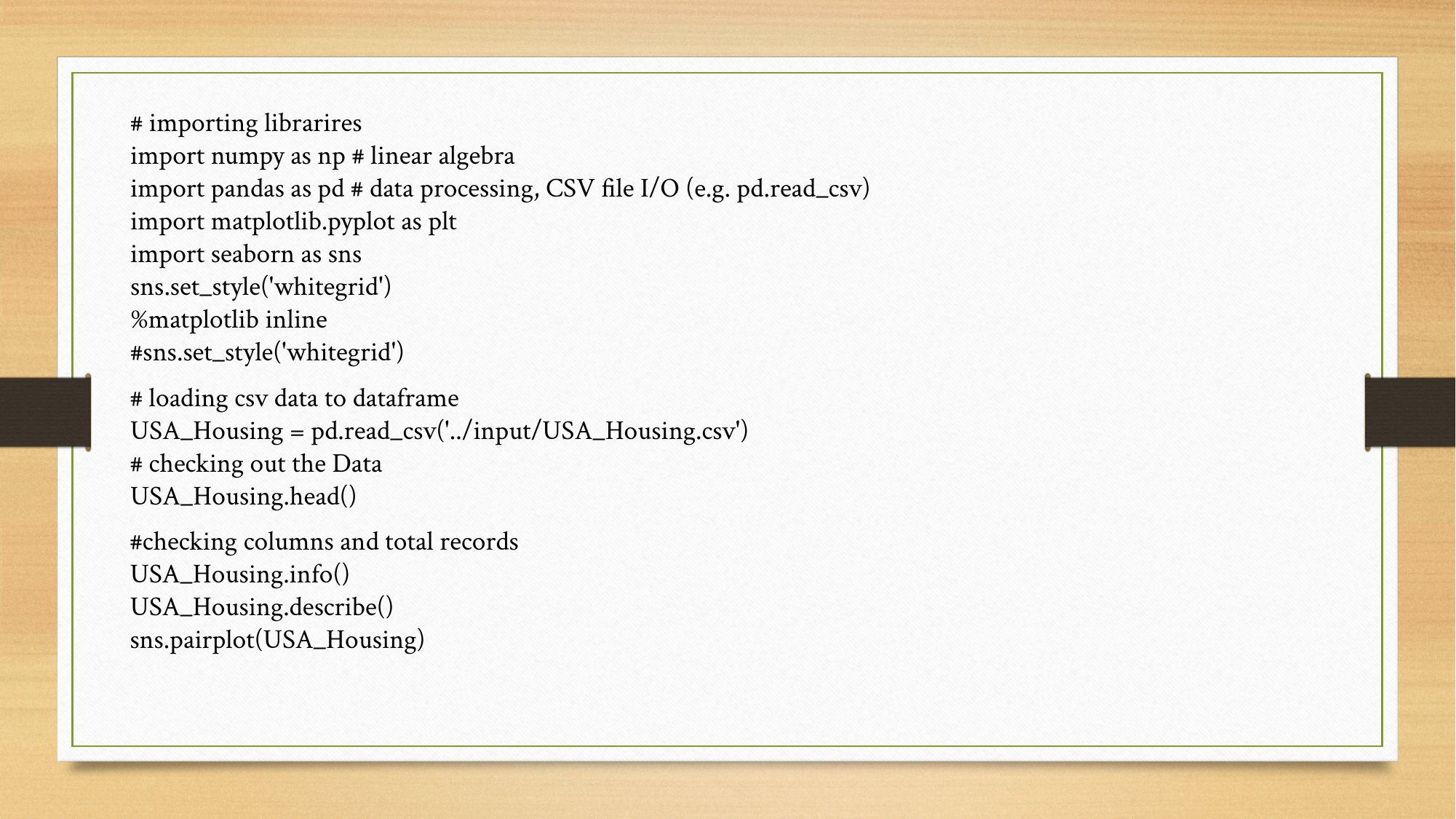

# importing librarires
import numpy as np # linear algebra
import pandas as pd # data processing, CSV file I/O (e.g. pd.read_csv)
import matplotlib.pyplot as plt
import seaborn as sns
sns.set_style('whitegrid')
%matplotlib inline
#sns.set_style('whitegrid')
# loading csv data to dataframe
USA_Housing = pd.read_csv('../input/USA_Housing.csv')
# checking out the Data
USA_Housing.head()
#checking columns and total records
USA_Housing.info()
USA_Housing.describe()
sns.pairplot(USA_Housing)